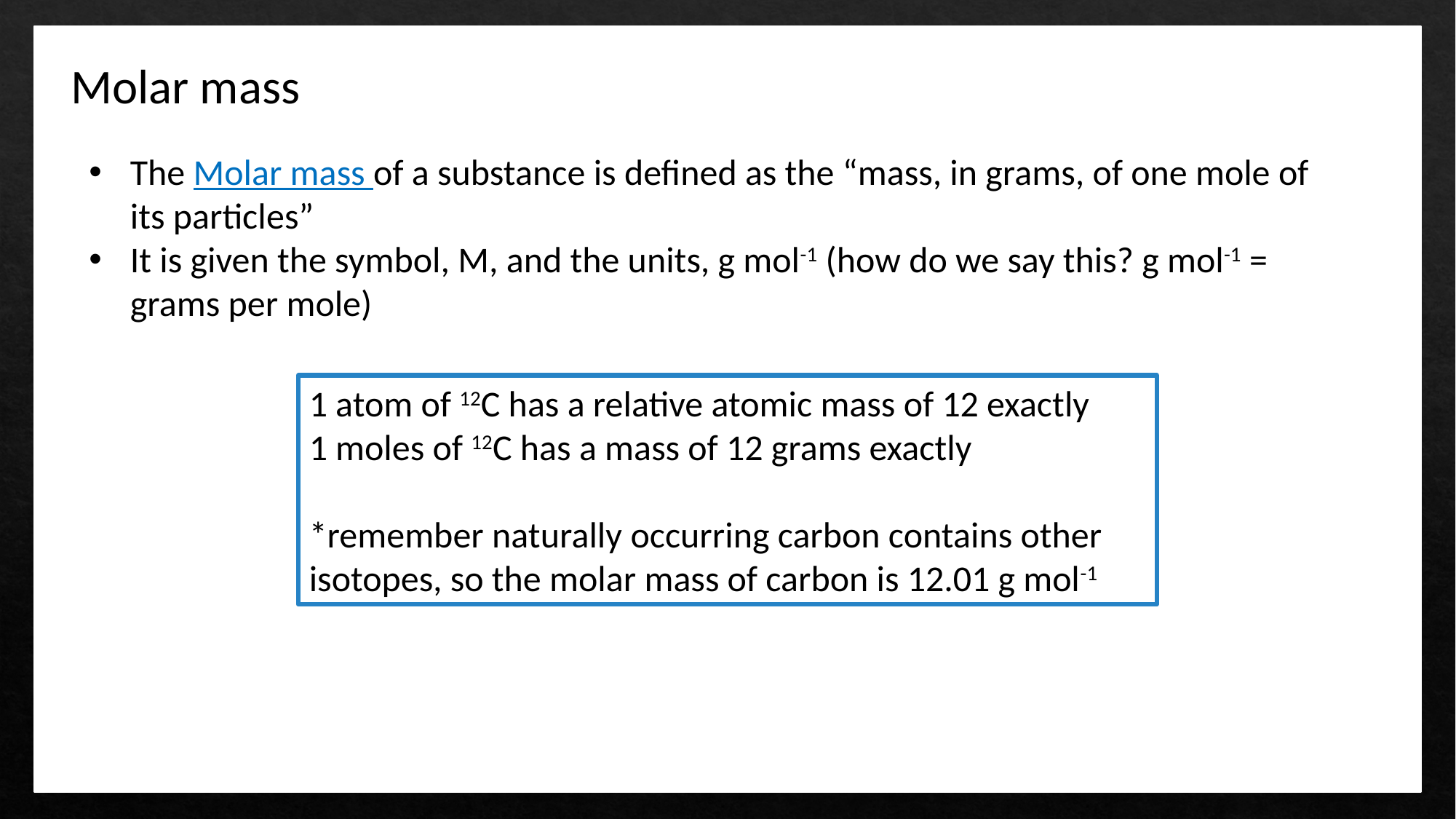

Molar mass
The Molar mass of a substance is defined as the “mass, in grams, of one mole of its particles”
It is given the symbol, M, and the units, g mol-1 (how do we say this? g mol-1 = grams per mole)

1 atom of 12C has a relative atomic mass of 12 exactly
1 moles of 12C has a mass of 12 grams exactly

*remember naturally occurring carbon contains other isotopes, so the molar mass of carbon is 12.01 g mol-1